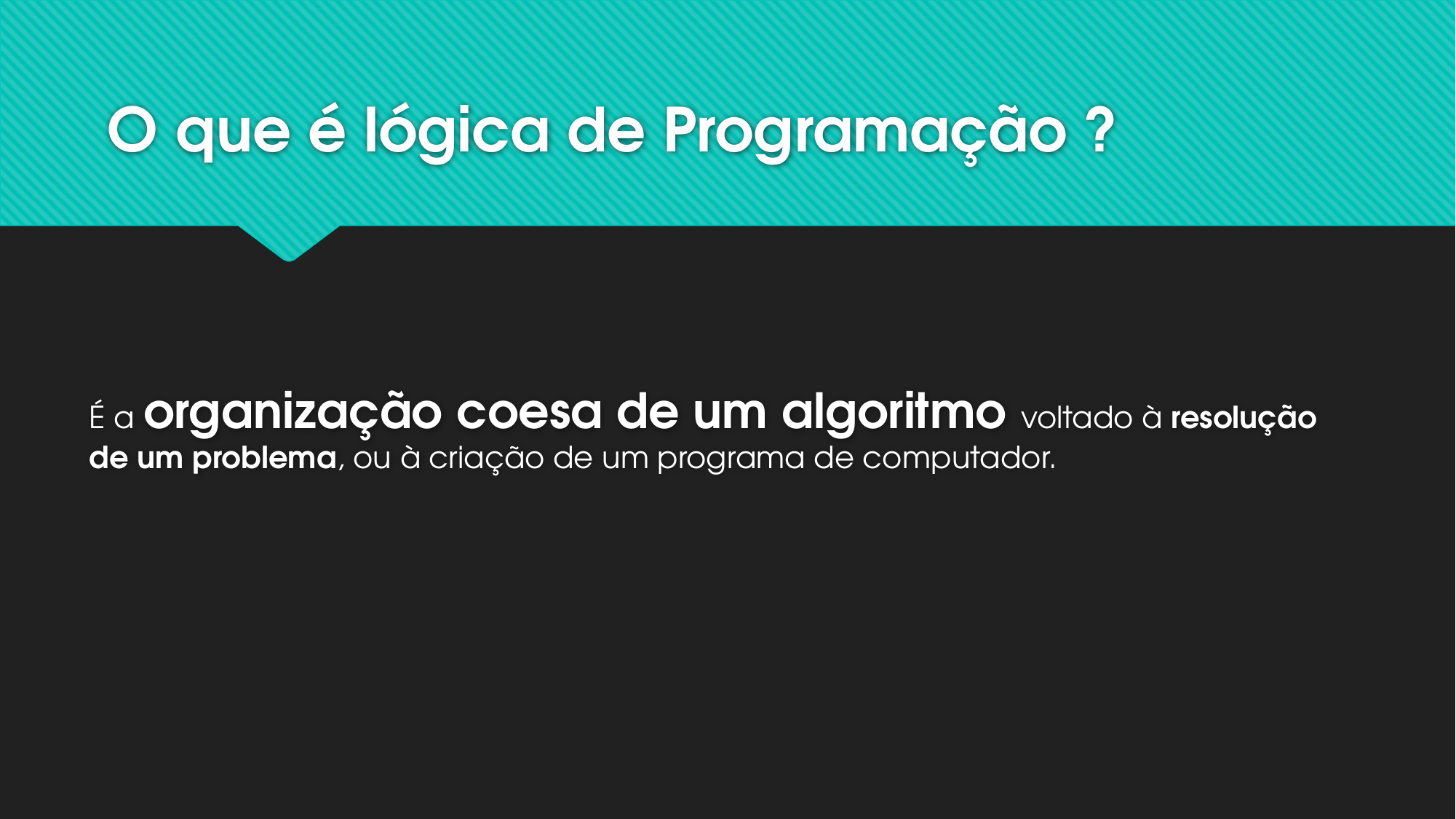

# O que é lógica de Programação ?
É a organização coesa de um algoritmo voltado à resolução de um problema, ou à criação de um programa de computador.